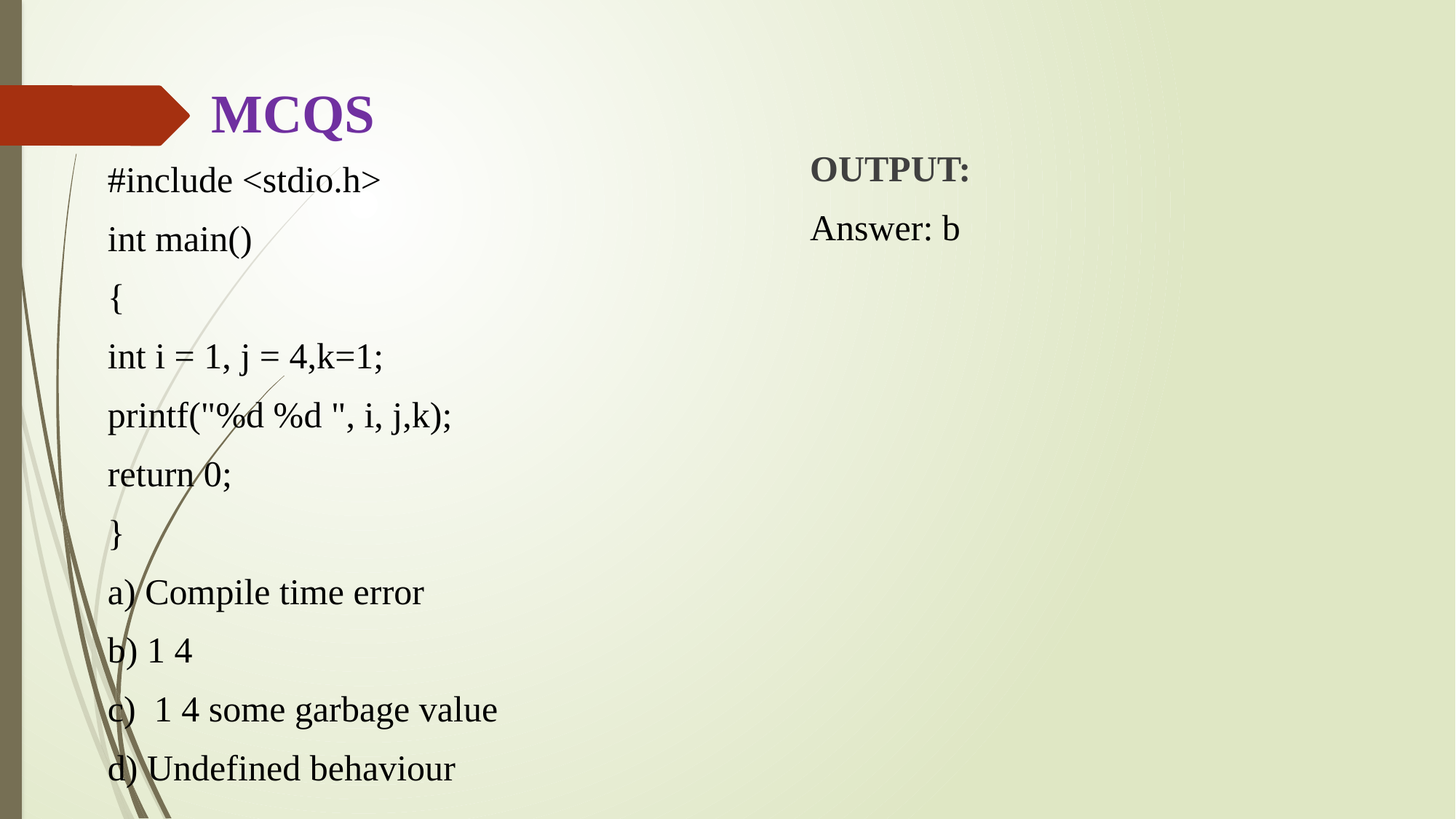

# MCQS
OUTPUT:
Answer: b

#include <stdio.h>
int main()
{
int i = 1, j = 4,k=1;
printf("%d %d ", i, j,k);
return 0;
}
a) Compile time error
b) 1 4
c)  1 4 some garbage value
d) Undefined behaviour